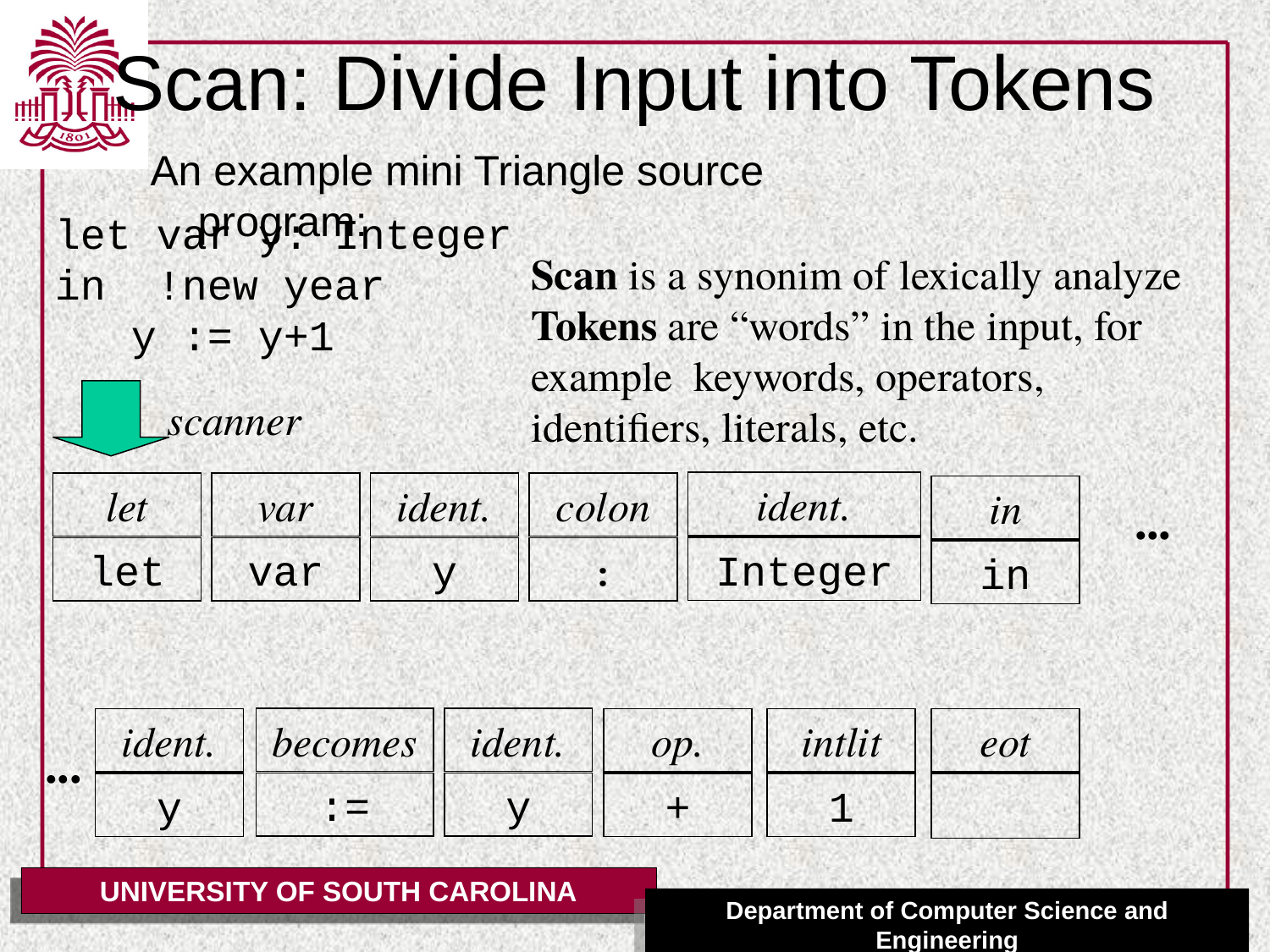

# Scan: Divide Input into Tokens
An example mini Triangle source program:
let var y: Integer
in  !new year
   y := y+1
Scan is a synonim of lexically analyze
Tokens are “words” in the input, for example  keywords, operators, identifiers, literals, etc.

scanner
ident.
Integer
let
var
ident.
colon
:
in
in
...
let
var
y
becomes
:=
ident.
y
ident.
y
op.
+
intlit
1
eot

...